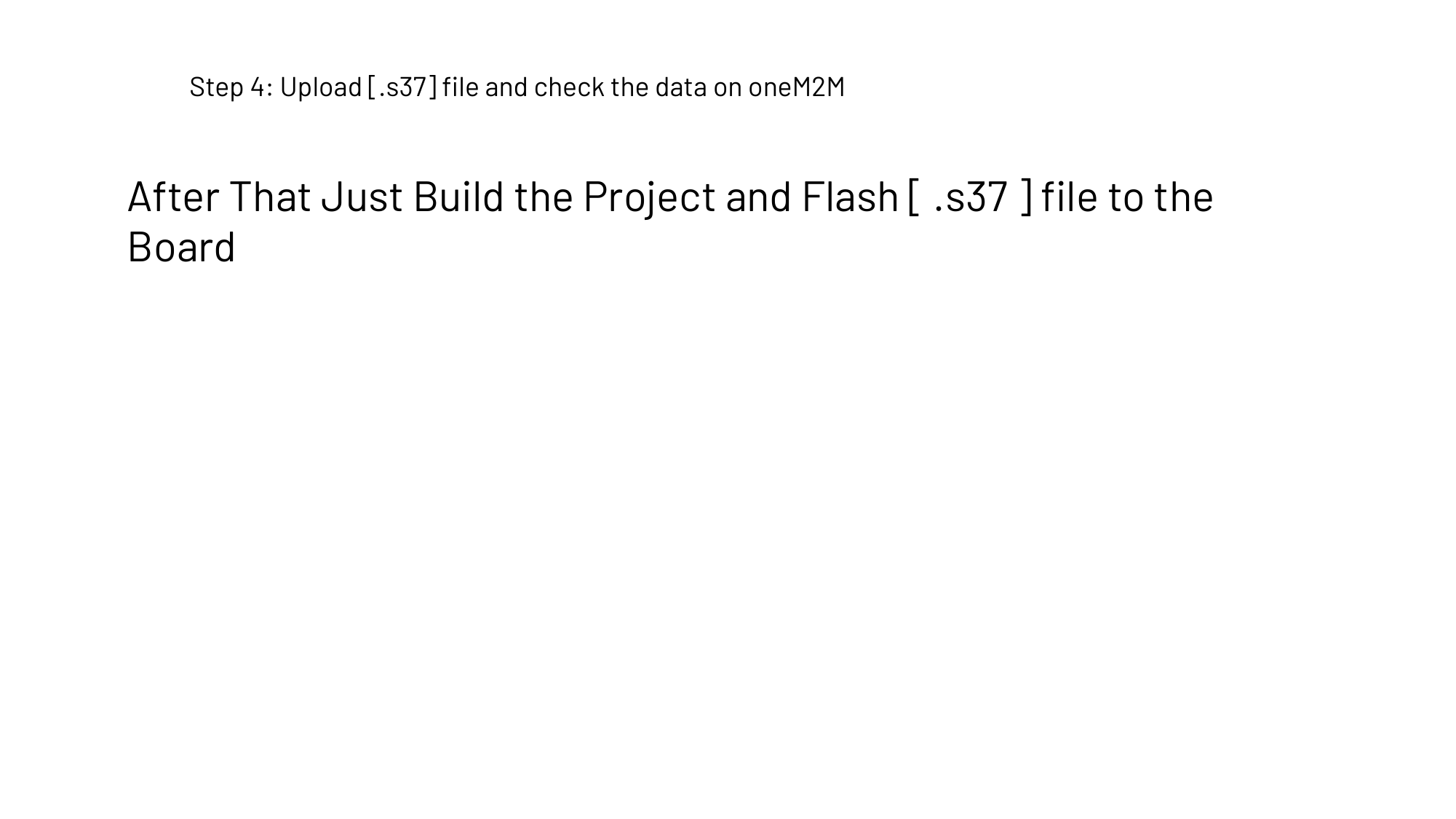

Step 4: Upload [.s37] file and check the data on oneM2M
After That Just Build the Project and Flash [ .s37 ] file to the Board